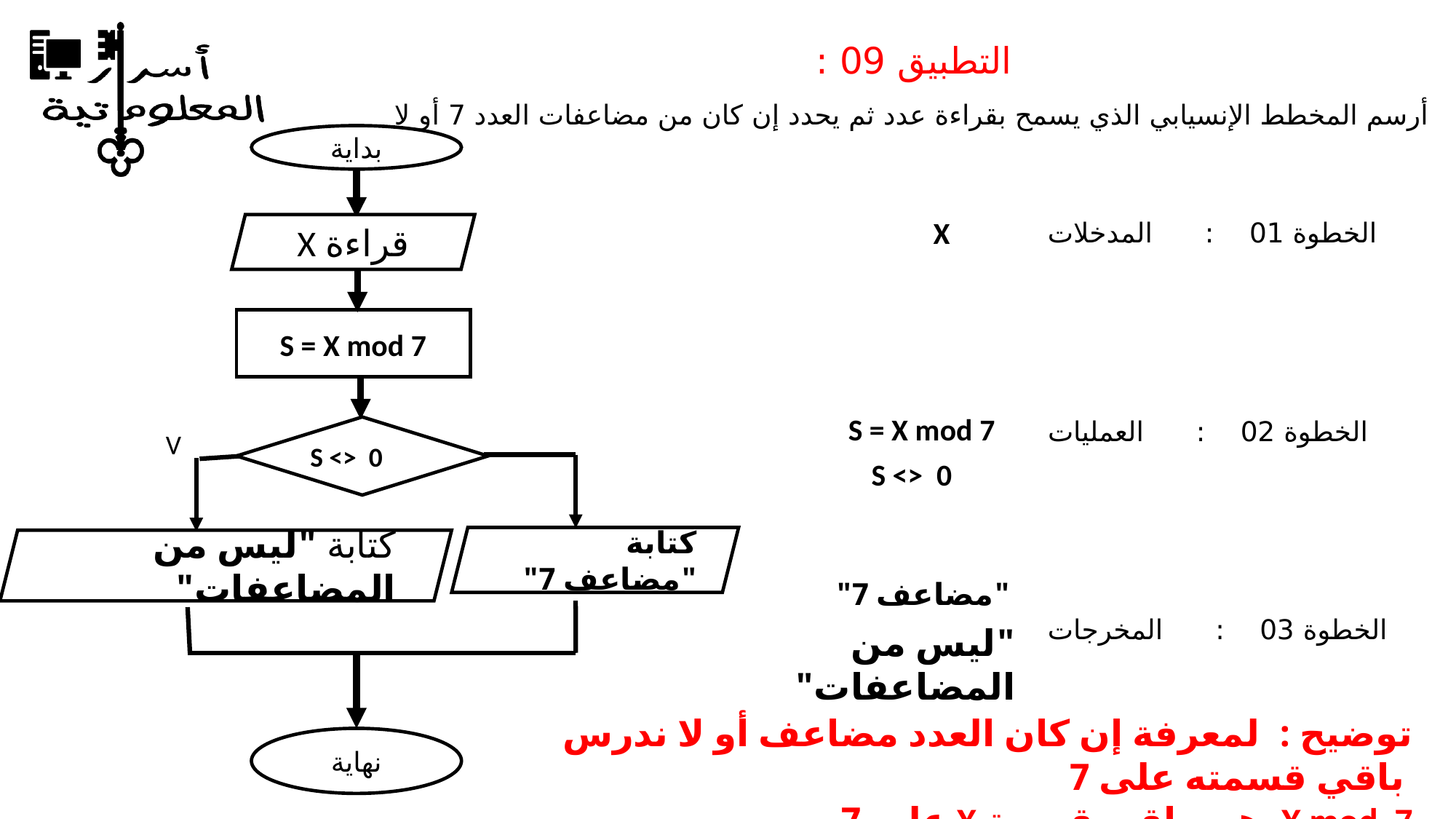

التطبيق 09 :
 أرسم المخطط الإنسيابي الذي يسمح بقراءة عدد ثم يحدد إن كان من مضاعفات العدد 7 أو لا
بداية
X
الخطوة 01    :      المدخلات
قراءة X

S = X mod 7
S = X mod 7
الخطوة 02    :      العمليات
S <>  0
V
S <>  0
كتابة "مضاعف 7"
كتابة "ليس من المضاعفات"
"مضاعف 7"
الخطوة 03    :      المخرجات
"ليس من المضاعفات"
نهاية
توضيح :  لمعرفة إن كان العدد مضاعف أو لا ندرس باقي قسمته على 7
X mod  7  هي باقي قسمة X على 7